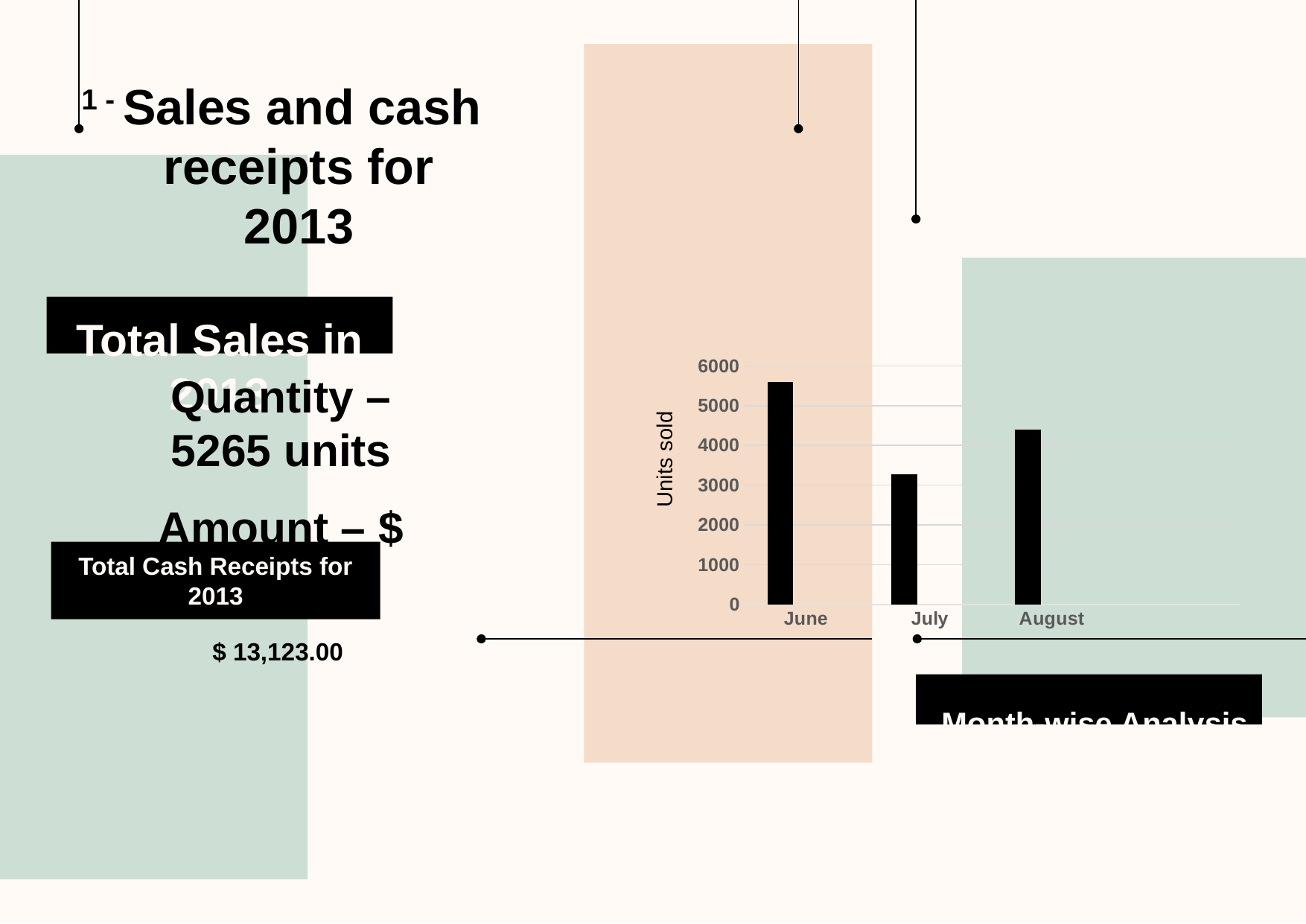

1 - Sales and cash receipts for 2013
Total Sales in 2013

### Chart

| Category | Column3 | Column1 | Column2 |
|---|---|---|---|
| June | 5599.0 | None | None |
| July | 3279.0 | None | None |
| August  | 4405.0 | None | None |
Quantity – 5265 units
Amount – $ 13,283.00

Units sold
Total Cash Receipts for 2013
$ 13,123.00

Month-wise Analysis